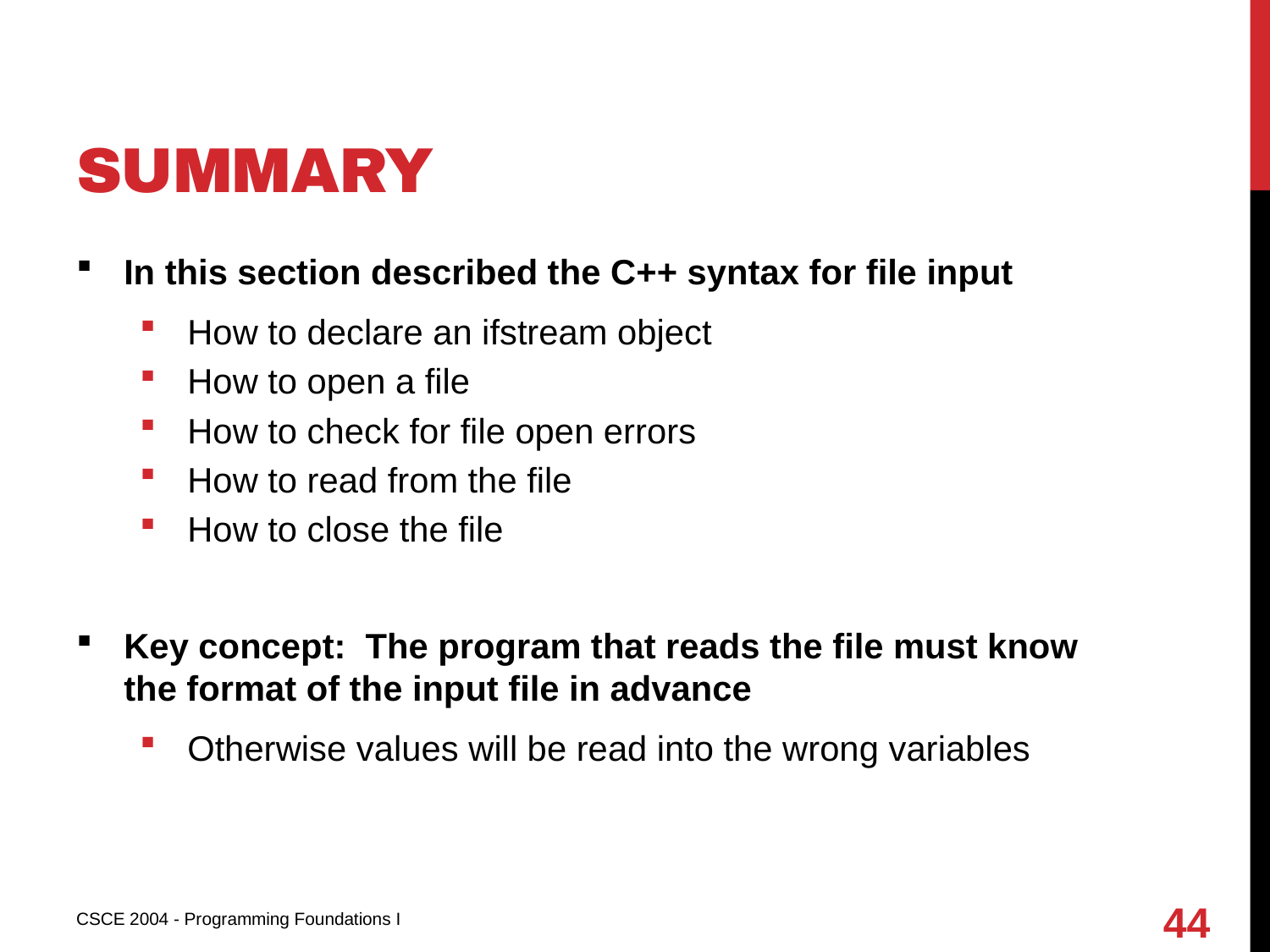

# summary
In this section described the C++ syntax for file input
How to declare an ifstream object
How to open a file
How to check for file open errors
How to read from the file
How to close the file

Key concept:  The program that reads the file must know the format of the input file in advance
Otherwise values will be read into the wrong variables
44
CSCE 2004 - Programming Foundations I